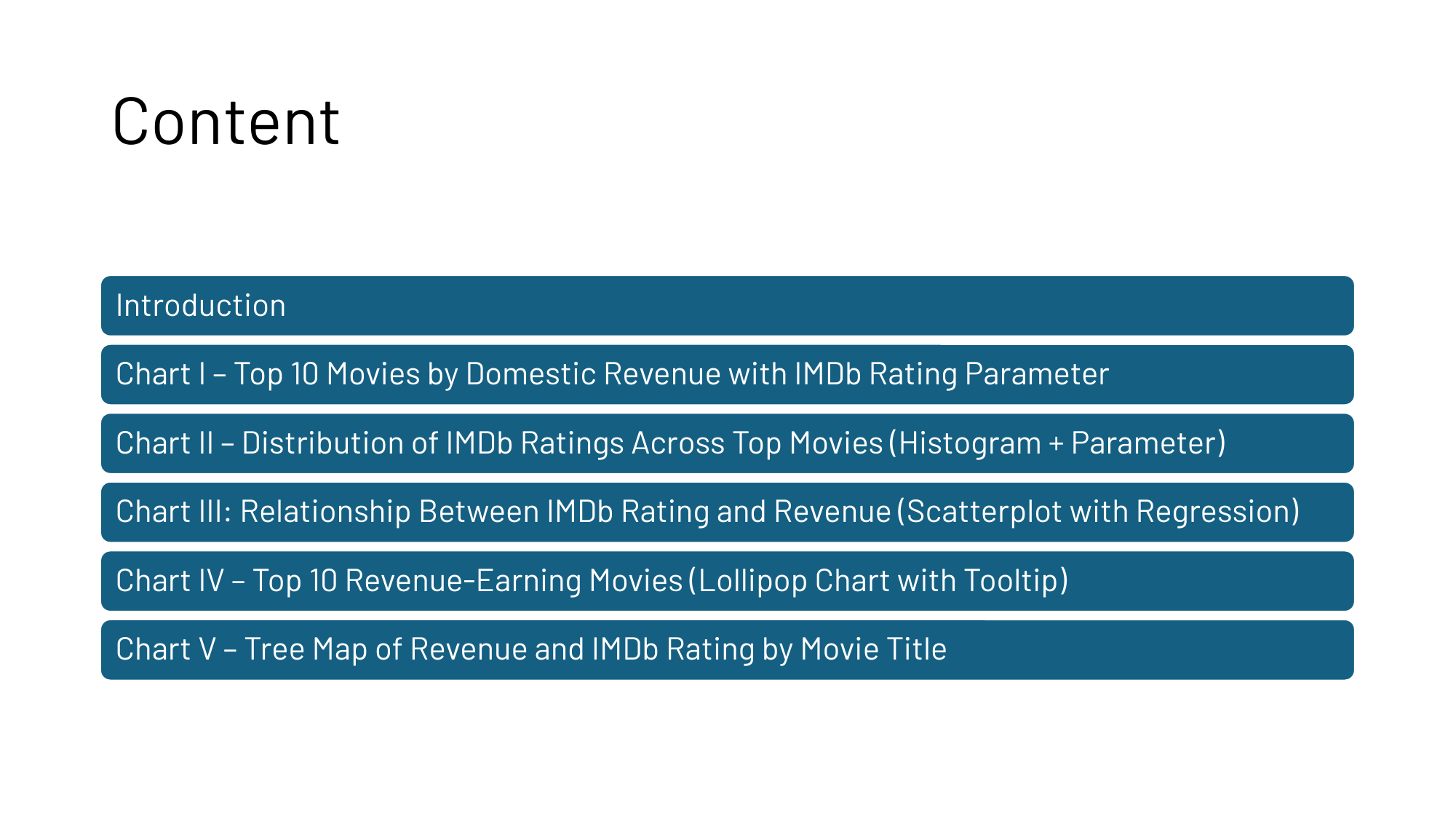

# Content
Introduction
Chart I – Top 10 Movies by Domestic Revenue with IMDb Rating Parameter
Chart II – Distribution of IMDb Ratings Across Top Movies (Histogram + Parameter)
Chart III: Relationship Between IMDb Rating and Revenue (Scatterplot with Regression)
Chart IV – Top 10 Revenue-Earning Movies (Lollipop Chart with Tooltip)
Chart V – Tree Map of Revenue and IMDb Rating by Movie Title